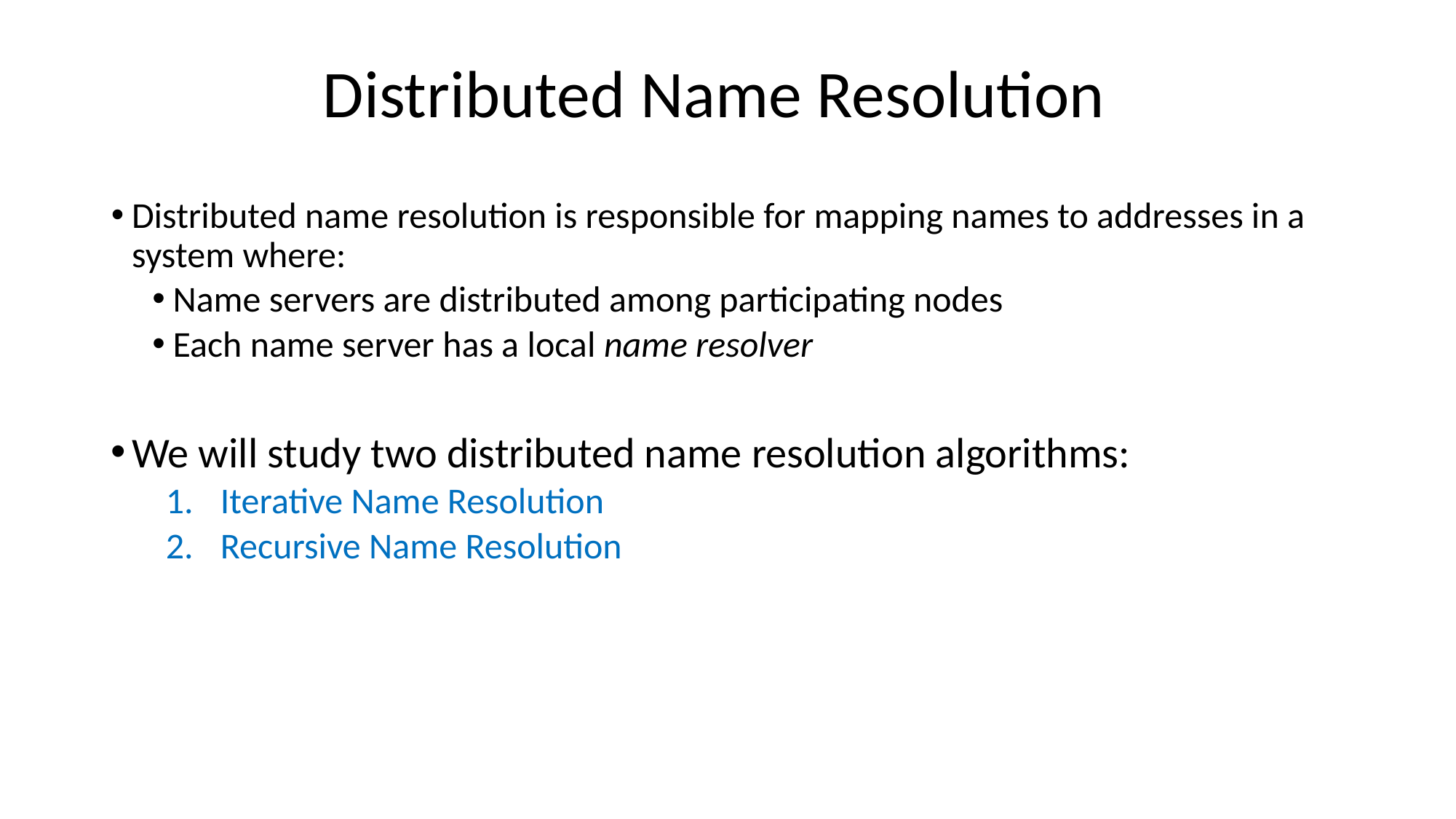

# Distributed Name Resolution
Distributed name resolution is responsible for mapping names to addresses in a system where:
Name servers are distributed among participating nodes
Each name server has a local name resolver

We will study two distributed name resolution algorithms:
Iterative Name Resolution
Recursive Name Resolution